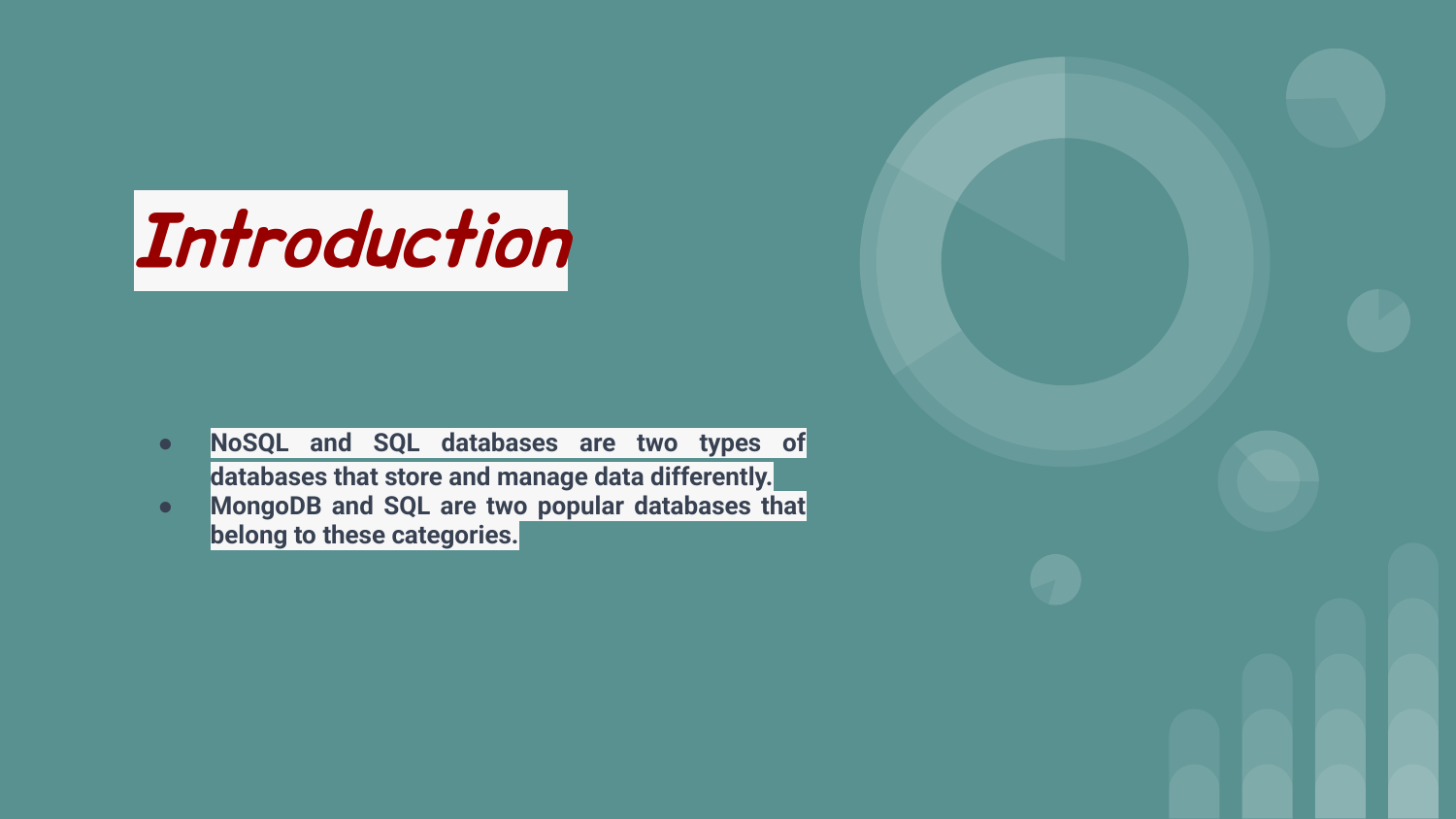

# Introduction
NoSQL and SQL databases are two types of databases that store and manage data differently.
MongoDB and SQL are two popular databases that belong to these categories.